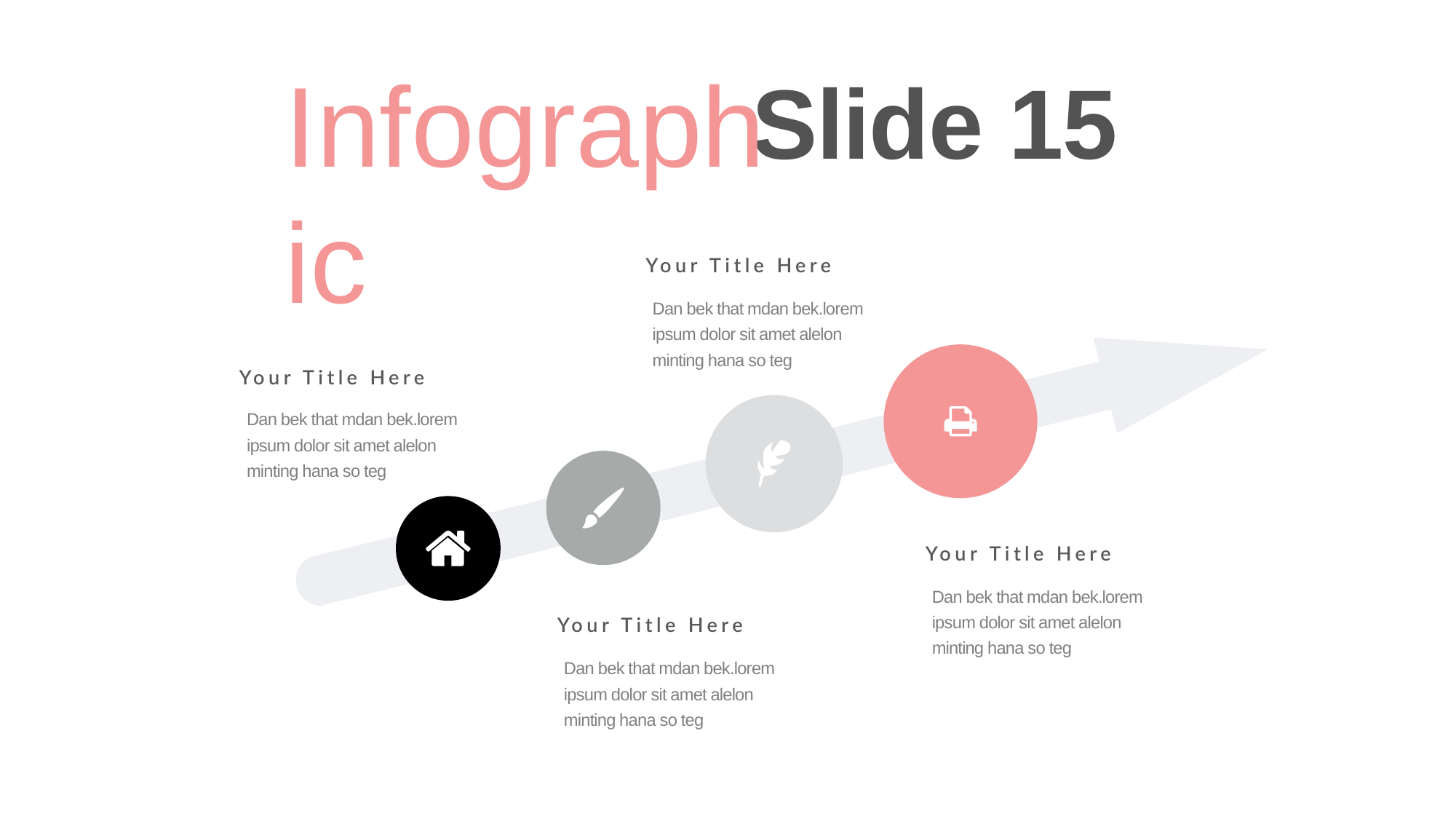

Infographic
Slide 15
Your Title Here
Dan bek that mdan bek.lorem ipsum dolor sit amet alelon minting hana so teg

Your Title Here

Dan bek that mdan bek.lorem ipsum dolor sit amet alelon minting hana so teg

Your Title Here
Dan bek that mdan bek.lorem ipsum dolor sit amet alelon minting hana so teg
Your Title Here
Dan bek that mdan bek.lorem ipsum dolor sit amet alelon minting hana so teg